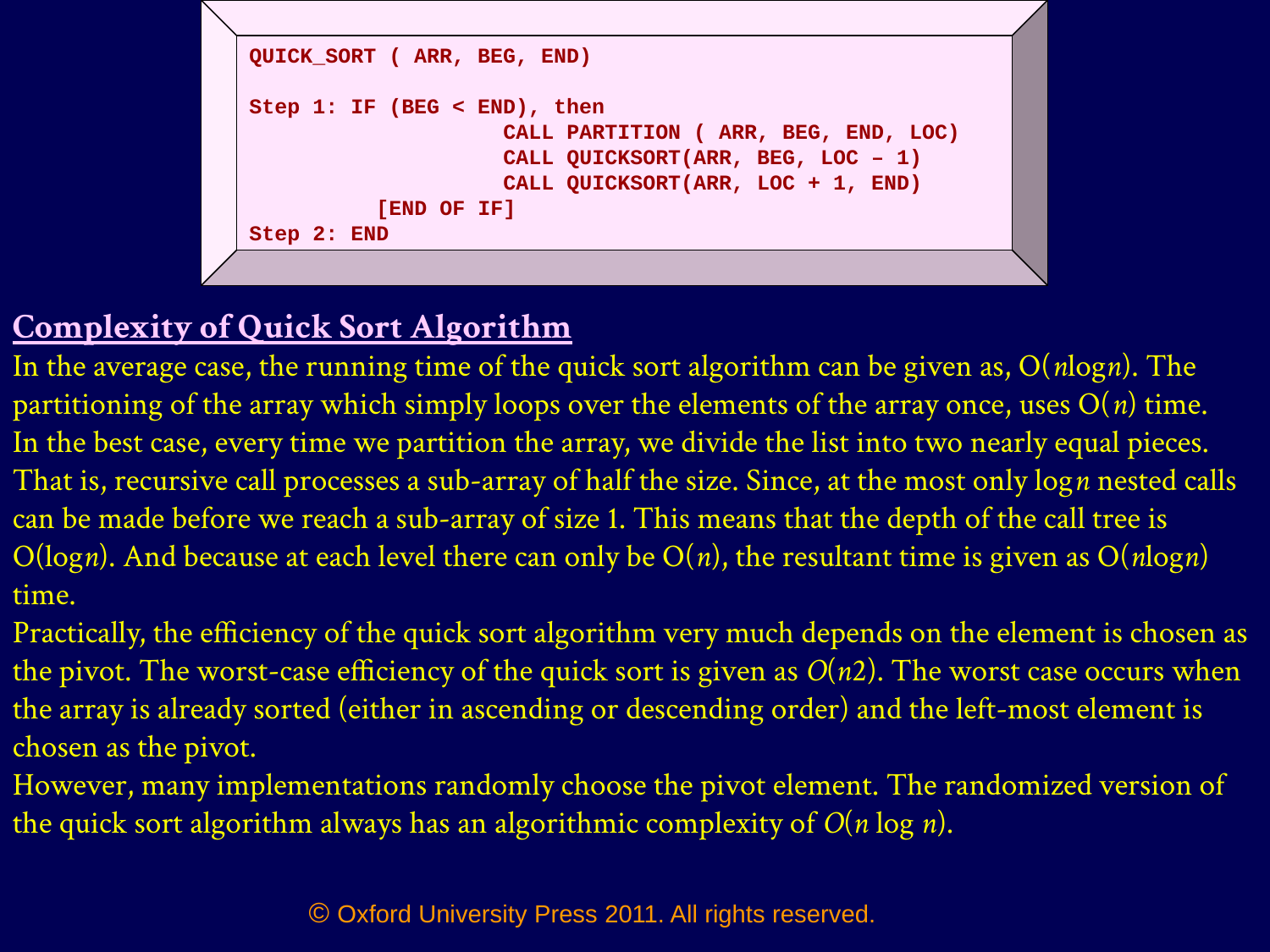

QUICK_SORT ( ARR, BEG, END)

Step 1: IF (BEG < END), then
		CALL PARTITION ( ARR, BEG, END, LOC)
		CALL QUICKSORT(ARR, BEG, LOC – 1)
		CALL QUICKSORT(ARR, LOC + 1, END)
	[END OF IF]
Step 2: END

Complexity of Quick Sort Algorithm
In the average case, the running time of the quick sort algorithm can be given as, O(nlogn). The partitioning of the array which simply loops over the elements of the array once, uses O(n) time.
In the best case, every time we partition the array, we divide the list into two nearly equal pieces. That is, recursive call processes a sub-array of half the size. Since, at the most only logn nested calls can be made before we reach a sub-array of size 1. This means that the depth of the call tree is O(logn). And because at each level there can only be O(n), the resultant time is given as O(nlogn) time.
Practically, the efficiency of the quick sort algorithm very much depends on the element is chosen as the pivot. The worst-case efficiency of the quick sort is given as O(n2). The worst case occurs when the array is already sorted (either in ascending or descending order) and the left-most element is chosen as the pivot.
However, many implementations randomly choose the pivot element. The randomized version of the quick sort algorithm always has an algorithmic complexity of O(n log n).